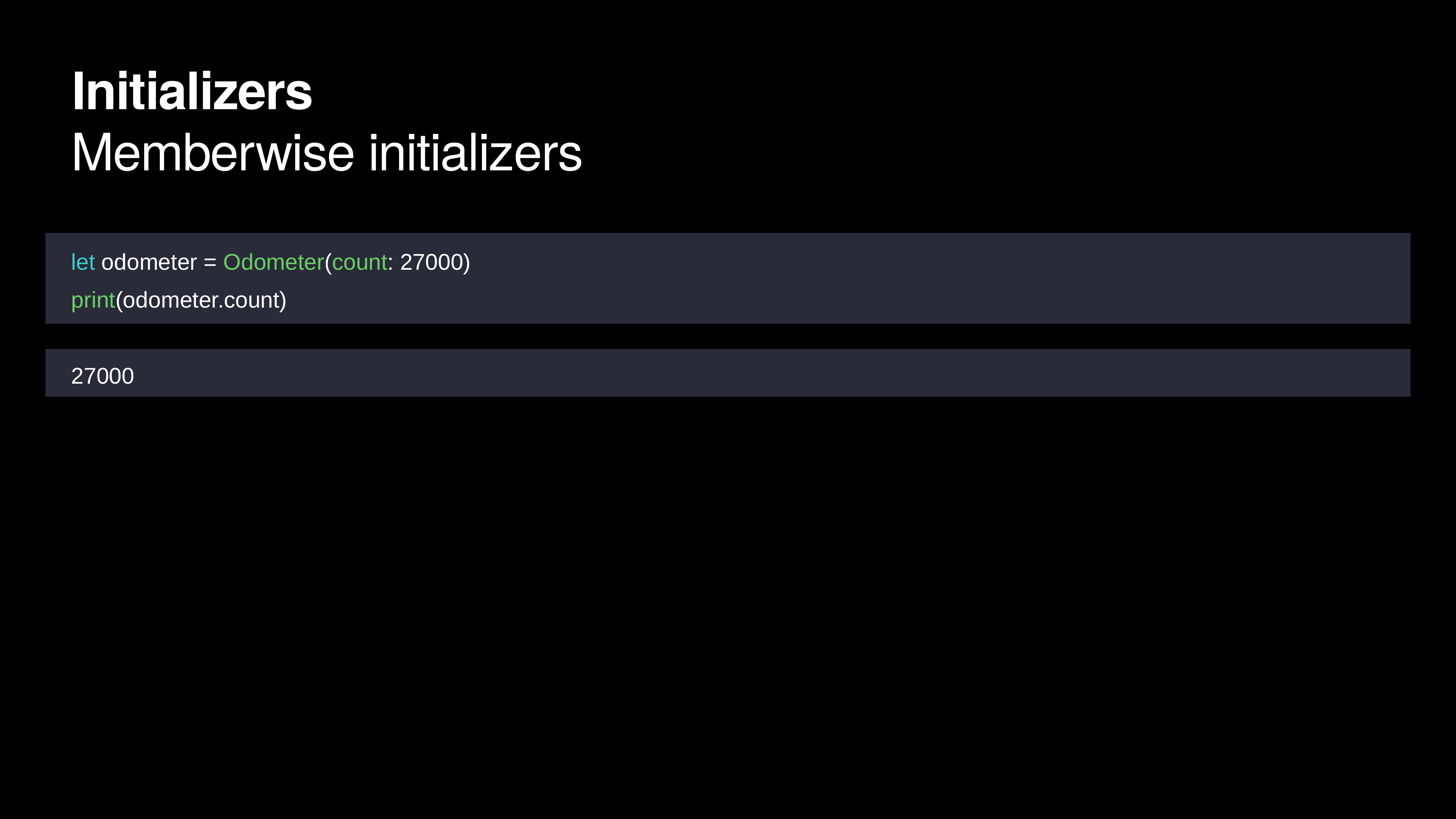

# Initializers
Memberwise initializers

let odometer = Odometer(count: 27000)
print(odometer.count)

27000